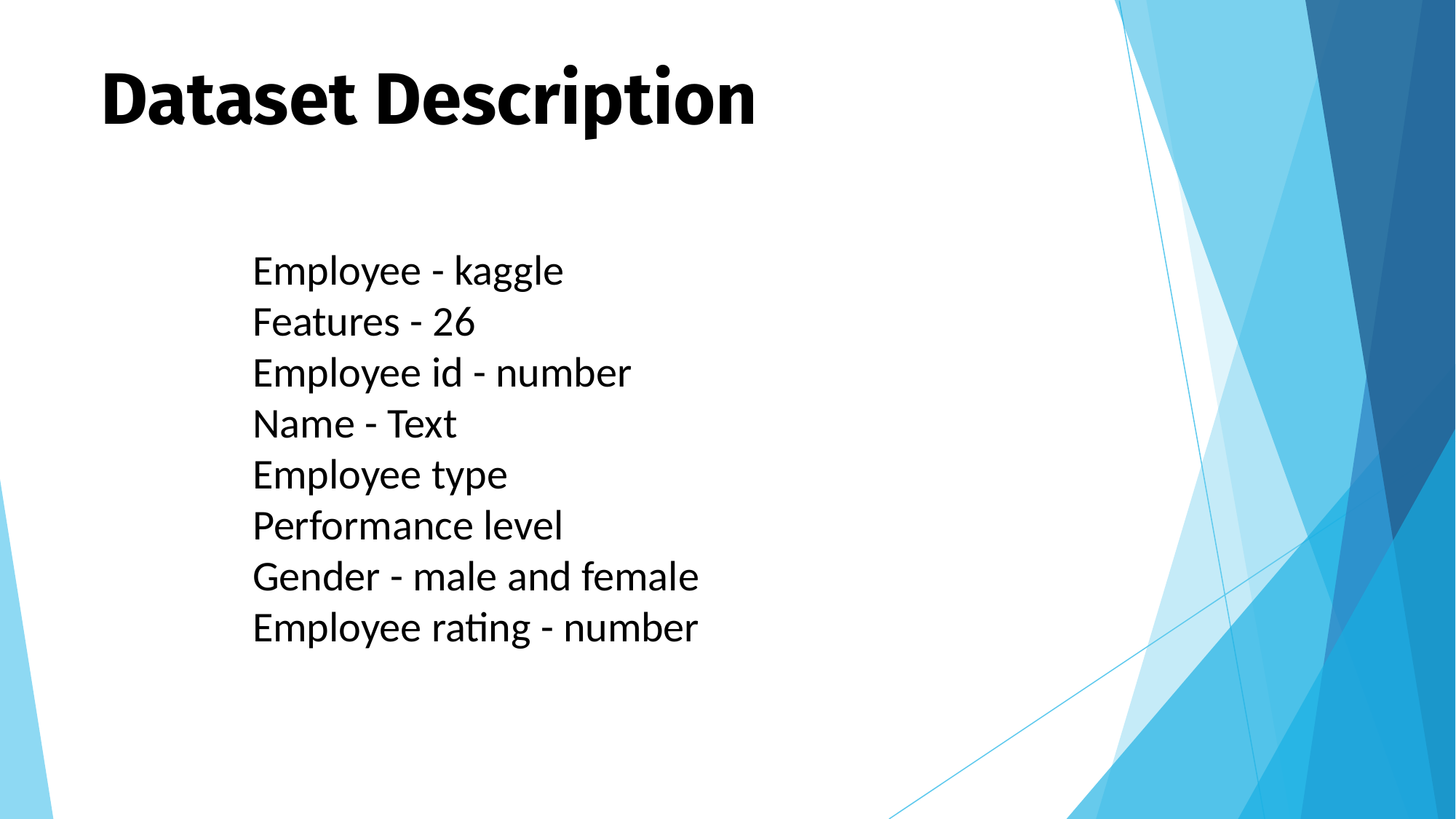

# Dataset Description
Employee - kaggle
Features - 26
Employee id - number
Name - Text
Employee type
Performance level
Gender - male and female
Employee rating - number